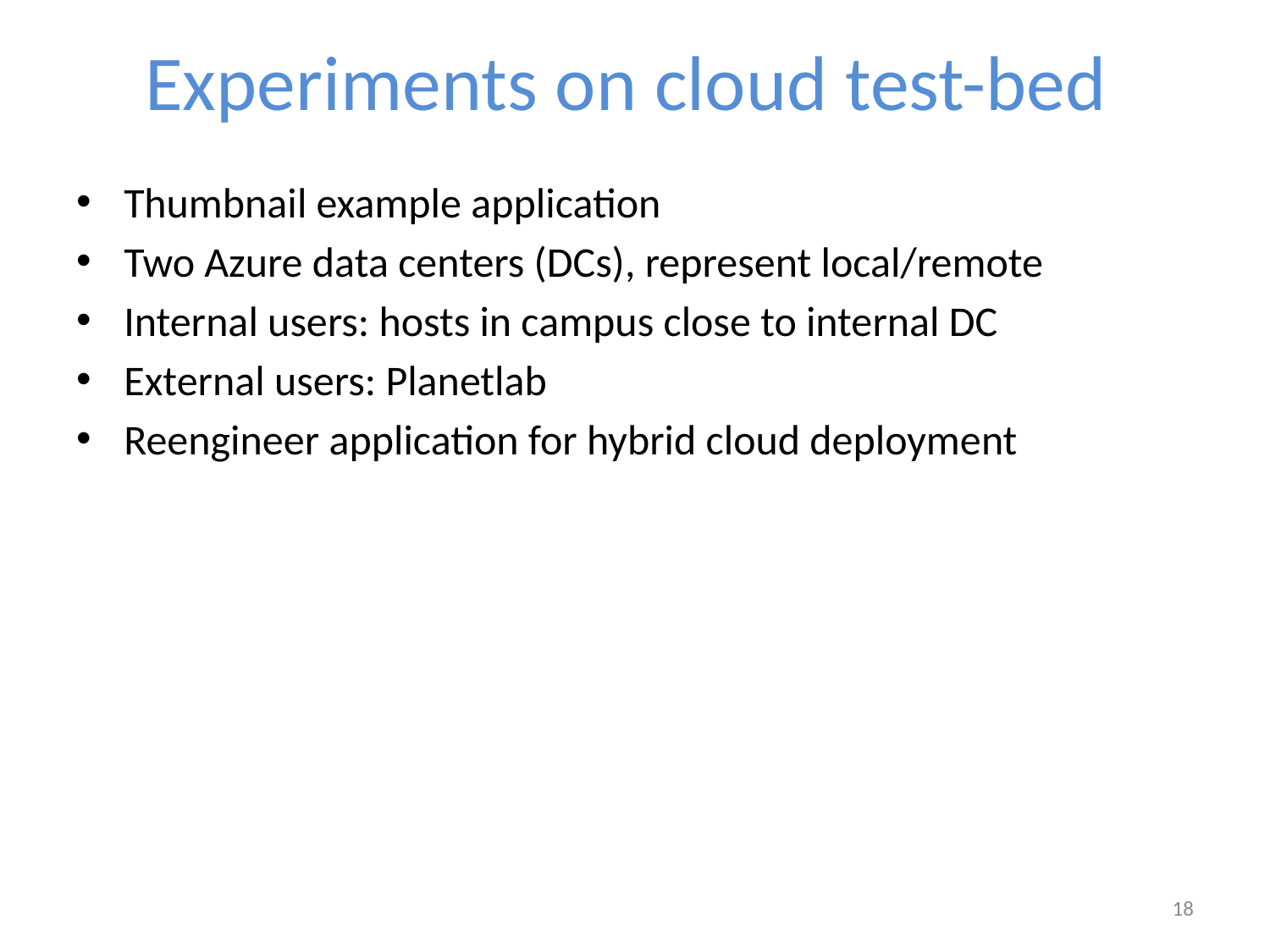

# Experiments on cloud test-bed
Thumbnail example application
Two Azure data centers (DCs), represent local/remote
Internal users: hosts in campus close to internal DC
External users: Planetlab
Reengineer application for hybrid cloud deployment

18